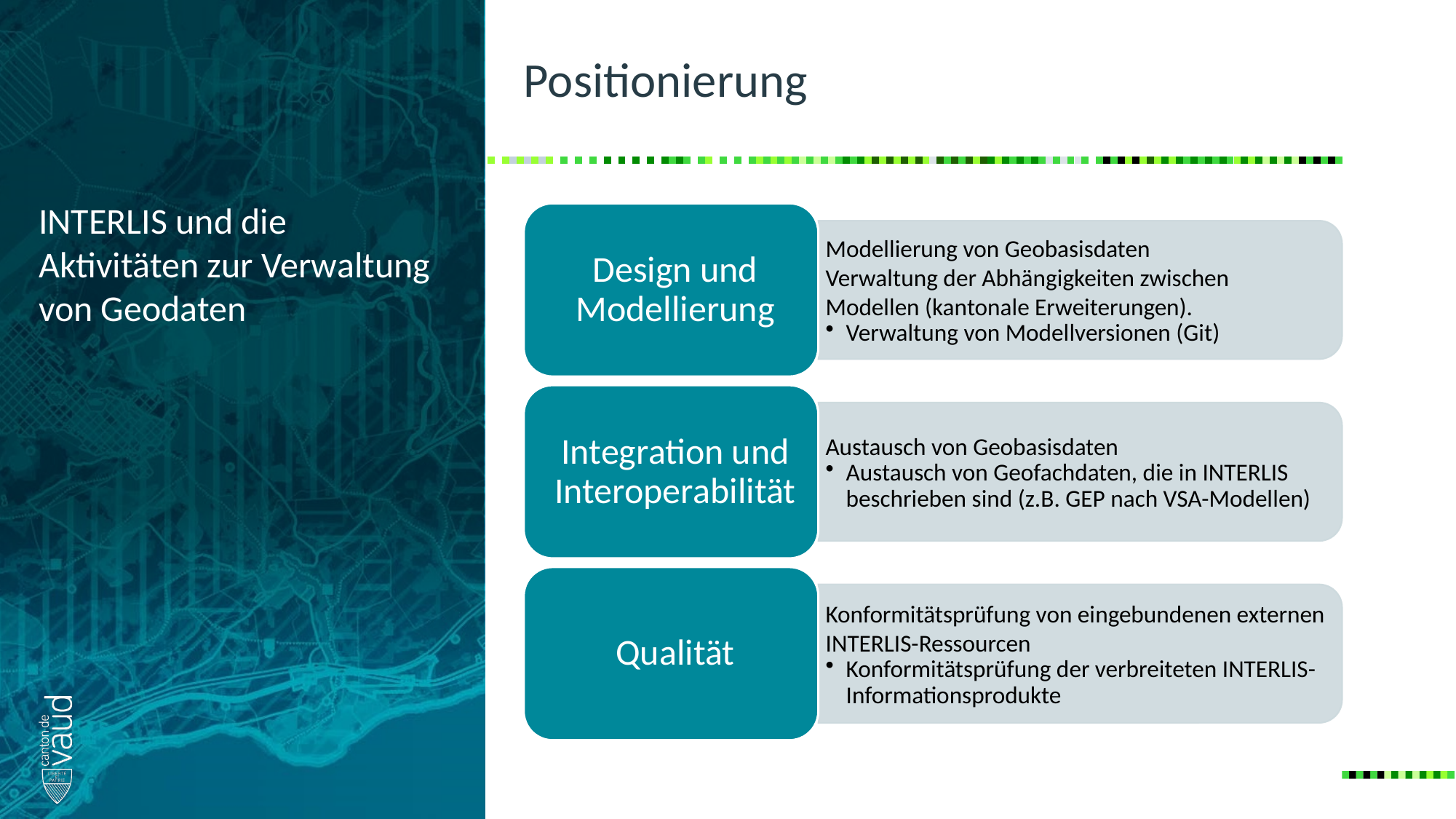

INTERLIS und die Aktivitäten zur Verwaltung von Geodaten

# Positionierung
Modellierung von Geobasisdaten
Verwaltung der Abhängigkeiten zwischen Modellen (kantonale Erweiterungen).
Verwaltung von Modellversionen (Git)
Design und Modellierung
Austausch von Geobasisdaten
Austausch von Geofachdaten, die in INTERLIS beschrieben sind (z.B. GEP nach VSA-Modellen)
Integration und Interoperabilität
Konformitätsprüfung von eingebundenen externen INTERLIS-Ressourcen
Konformitätsprüfung der verbreiteten INTERLIS-Informationsprodukte
Qualität